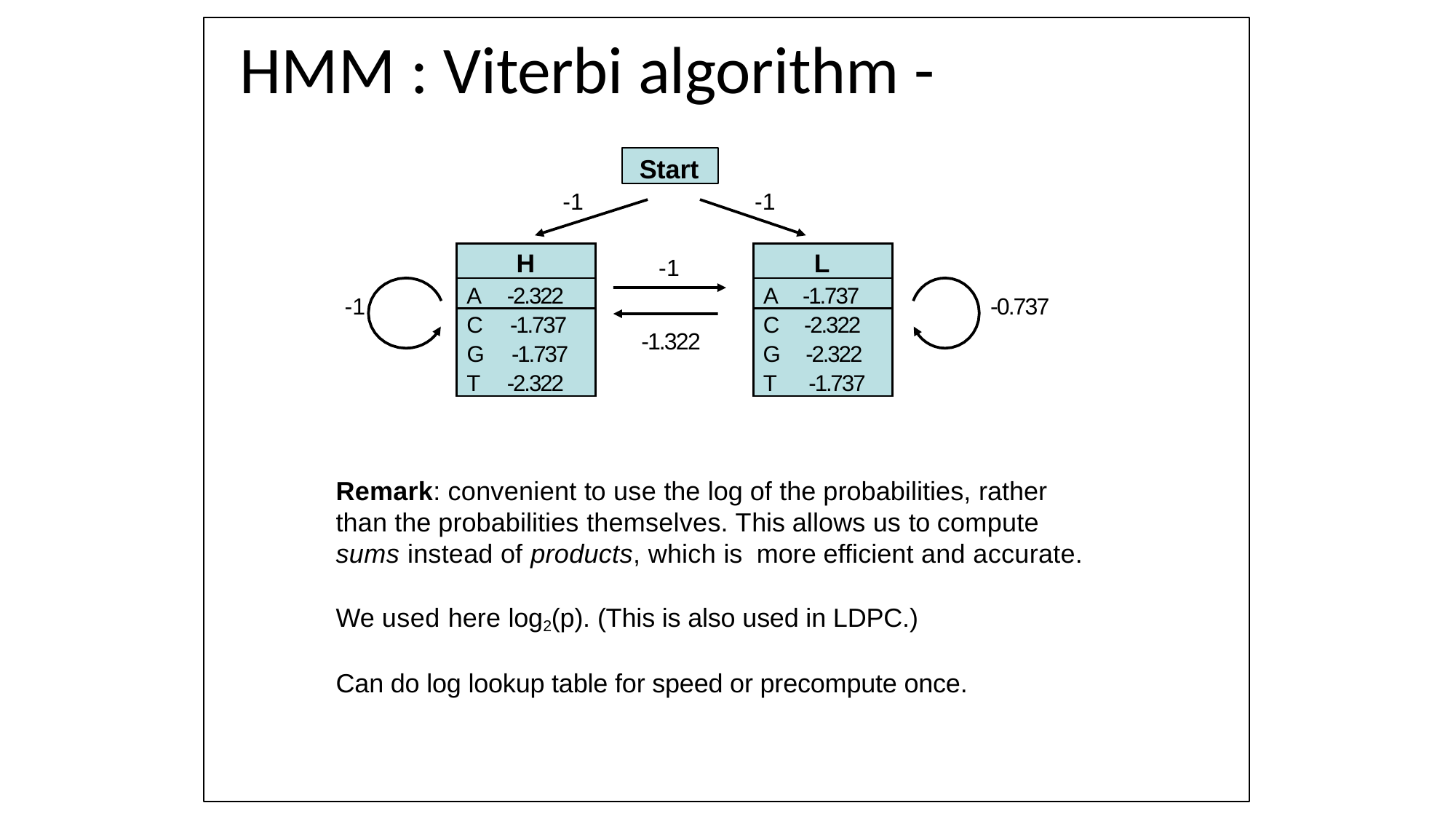

# HMM : Viterbi algorithm -
Start
-­1
-­1

| H |  |
| --- | --- |
| A | -­2.322 |
| C | -­1.737 |
| G | -­1.737 |
| T | -­2.322 |
| L |  |
| --- | --- |
| A | -­1.737 |
| C | -­2.322 |
| G | -­2.322 |
| T | -­1.737 |
-­1

-­1
-­0.737
-­1.322
Remark: convenient to use the log of the probabilities, rather than the probabilities themselves. This allows us to compute sums instead of products, which is  more efficient and accurate.

We used here log2(p). (This is also used in LDPC.)

Can do log lookup table for speed or precompute once.